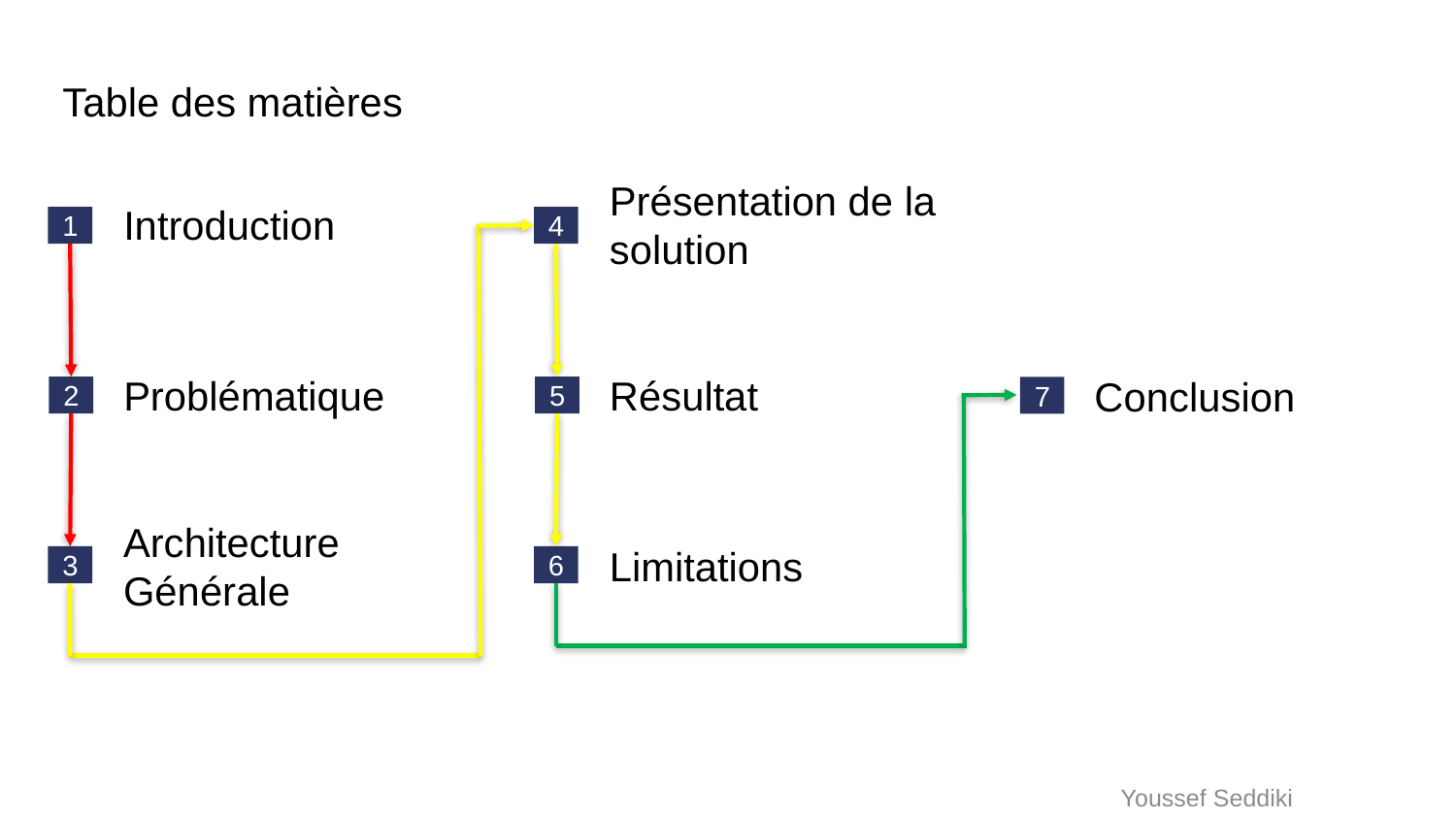

Table des matières
Introduction
Présentation de la solution
1
4
Problématique
Résultat
Conclusion
2
5
7
Architecture Générale
Limitations
3
6
Youssef Seddiki